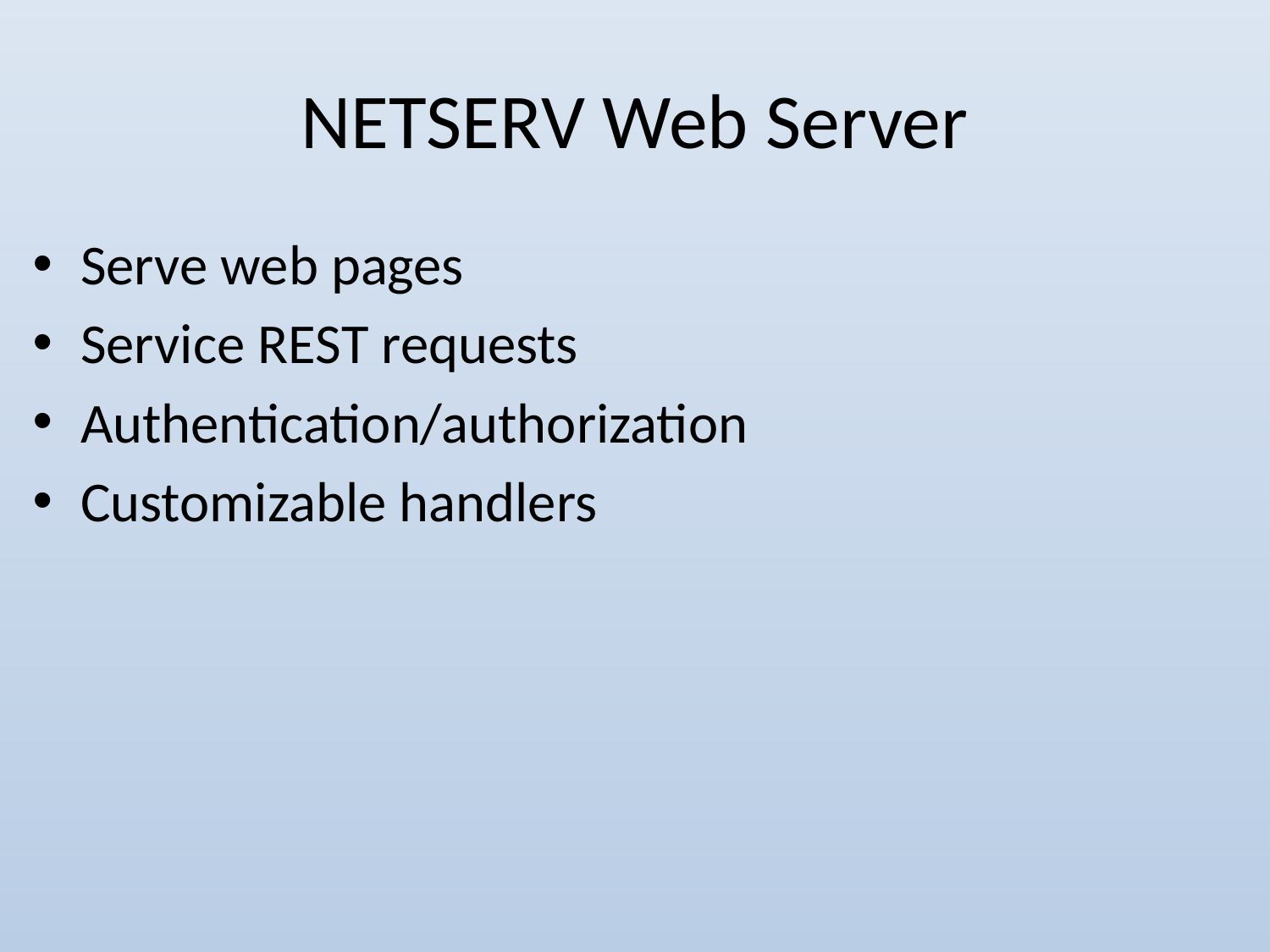

# NETSERV Web Server
Serve web pages
Service REST requests
Authentication/authorization
Customizable handlers